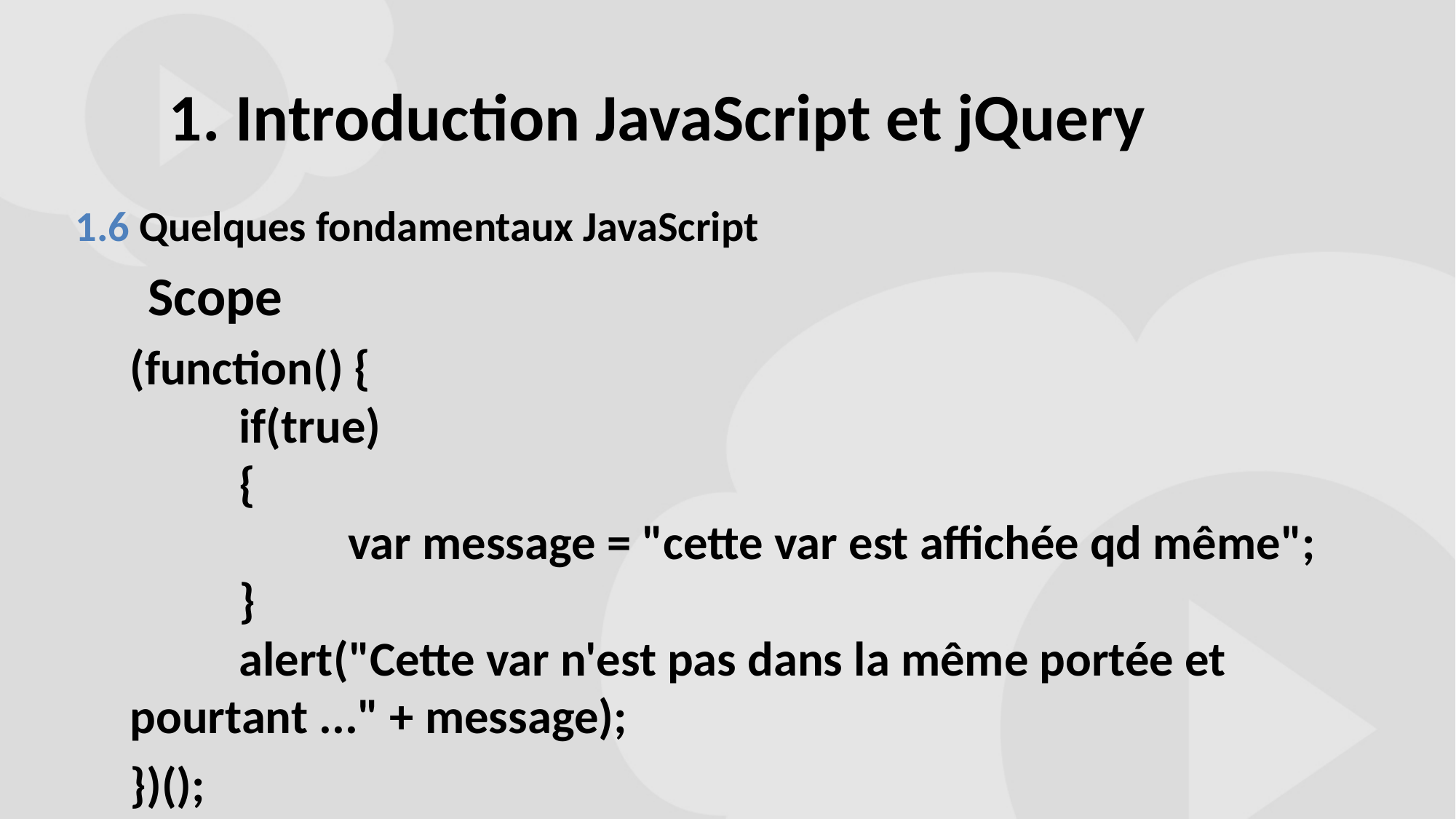

# 1. Introduction JavaScript et jQuery
1.6 Quelques fondamentaux JavaScript
Scope
(function() {
	if(true)
	{
		var message = "cette var est affichée qd même";
	}
	alert("Cette var n'est pas dans la même portée et 		pourtant ..." + message);
})();